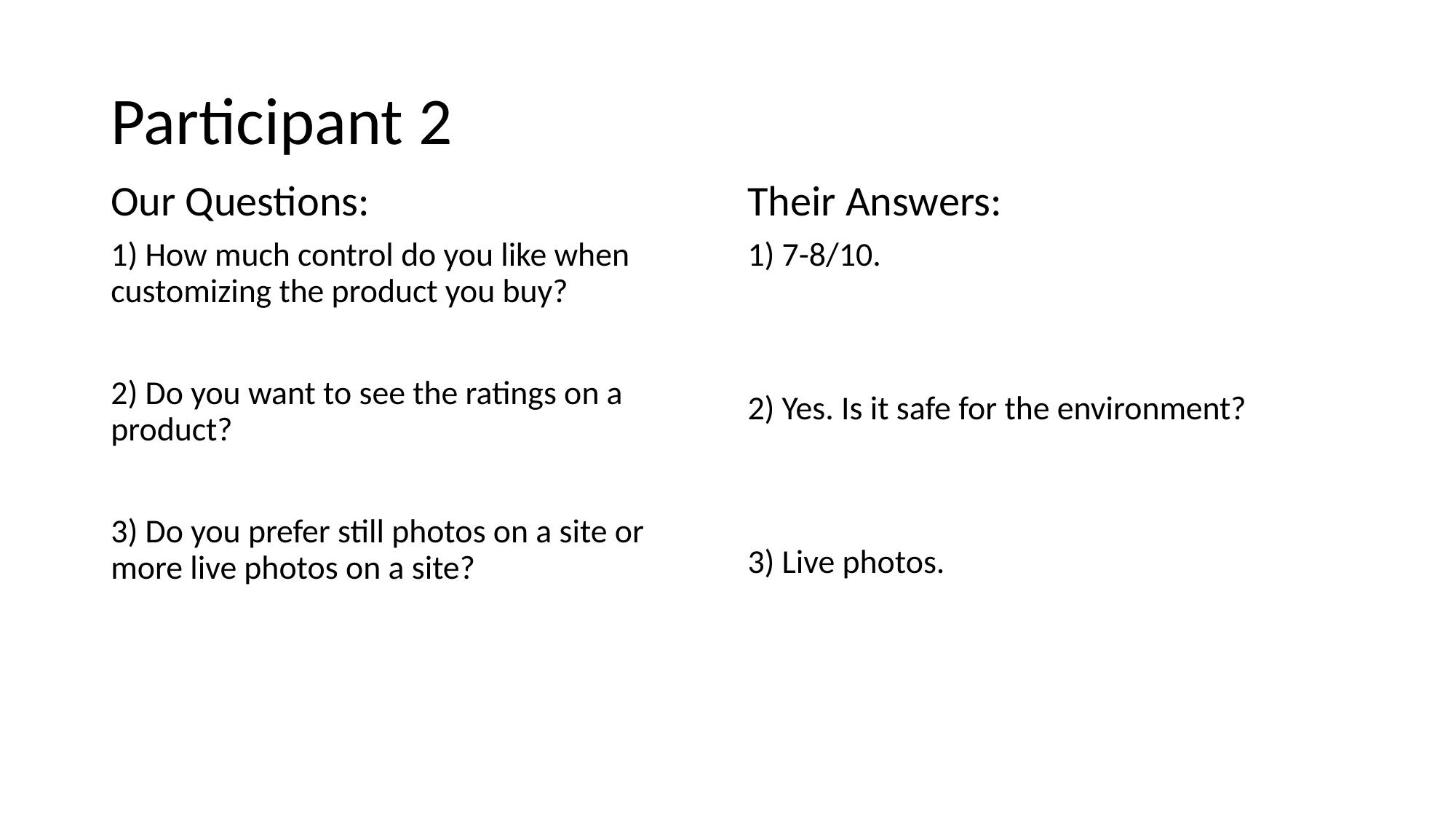

# Participant 2
Our Questions:
Their Answers:
1) How much control do you like when customizing the product you buy?

2) Do you want to see the ratings on a product?

3) Do you prefer still photos on a site or more live photos on a site?
1) 7-8/10.

2) Yes. Is it safe for the environment?

3) Live photos.